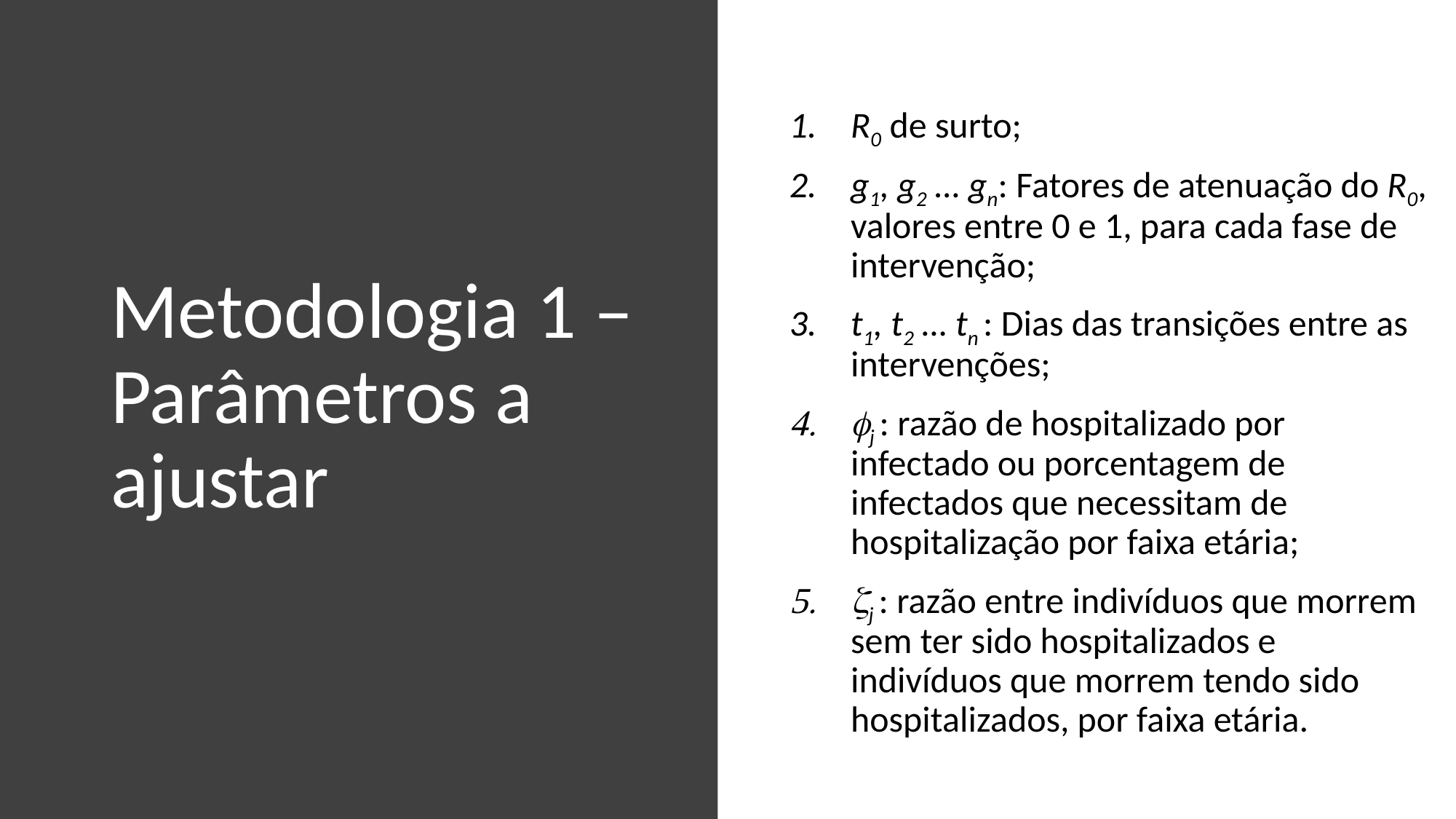

# Metodologia 1 – Parâmetros a ajustar
R0 de surto;
g1, g2 … gn: Fatores de atenuação do R0, valores entre 0 e 1, para cada fase de intervenção;
t1, t2 … tn : Dias das transições entre as intervenções;
φj : razão de hospitalizado por infectado ou porcentagem de infectados que necessitam de hospitalização por faixa etária;
ζj : razão entre indivíduos que morrem sem ter sido hospitalizados e indivíduos que morrem tendo sido hospitalizados, por faixa etária.